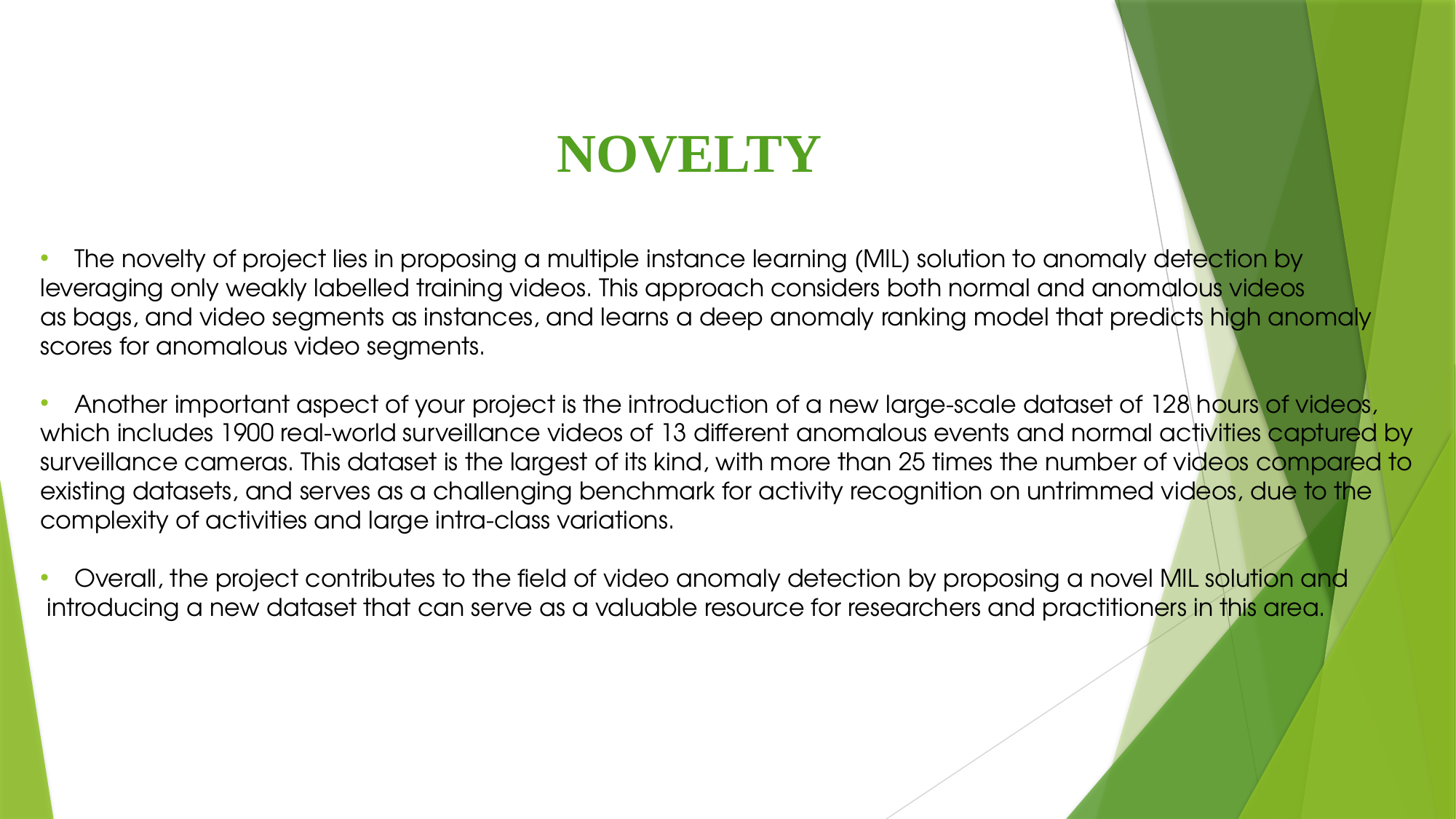

NOVELTY
The novelty of project lies in proposing a multiple instance learning (MIL) solution to anomaly detection by
leveraging only weakly labelled training videos. This approach considers both normal and anomalous videos
as bags, and video segments as instances, and learns a deep anomaly ranking model that predicts high anomaly
scores for anomalous video segments.

Another important aspect of your project is the introduction of a new large-scale dataset of 128 hours of videos,
which includes 1900 real-world surveillance videos of 13 different anomalous events and normal activities captured by
surveillance cameras. This dataset is the largest of its kind, with more than 25 times the number of videos compared to
existing datasets, and serves as a challenging benchmark for activity recognition on untrimmed videos, due to the
complexity of activities and large intra-class variations.

Overall, the project contributes to the field of video anomaly detection by proposing a novel MIL solution and
 introducing a new dataset that can serve as a valuable resource for researchers and practitioners in this area.